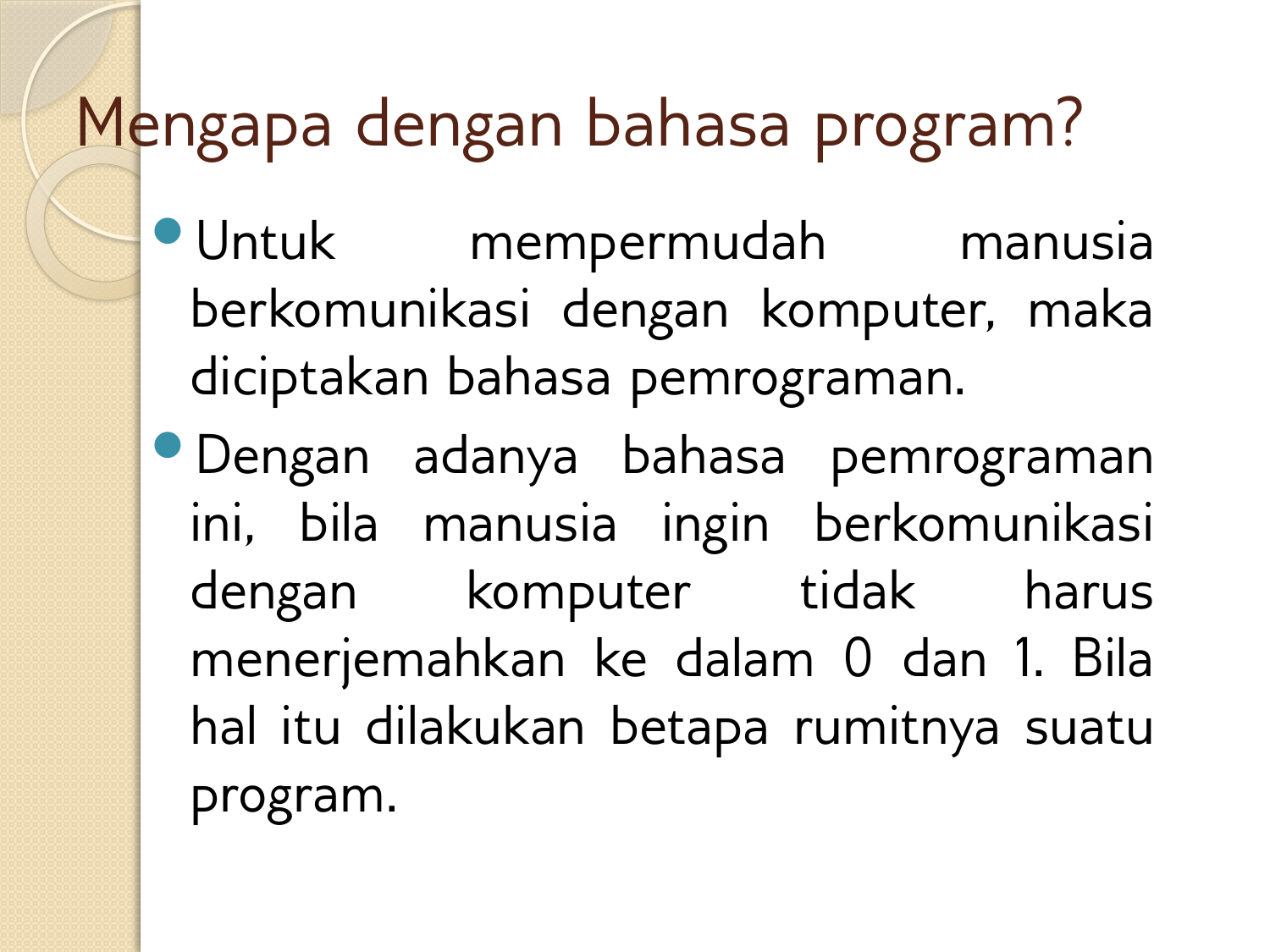

# Mengapa dengan bahasa program?
Untuk mempermudah manusia berkomunikasi dengan komputer, maka diciptakan bahasa pemrograman.
Dengan adanya bahasa pemrograman ini, bila manusia ingin berkomunikasi dengan komputer tidak harus menerjemahkan ke dalam 0 dan 1. Bila hal itu dilakukan betapa rumitnya suatu program.